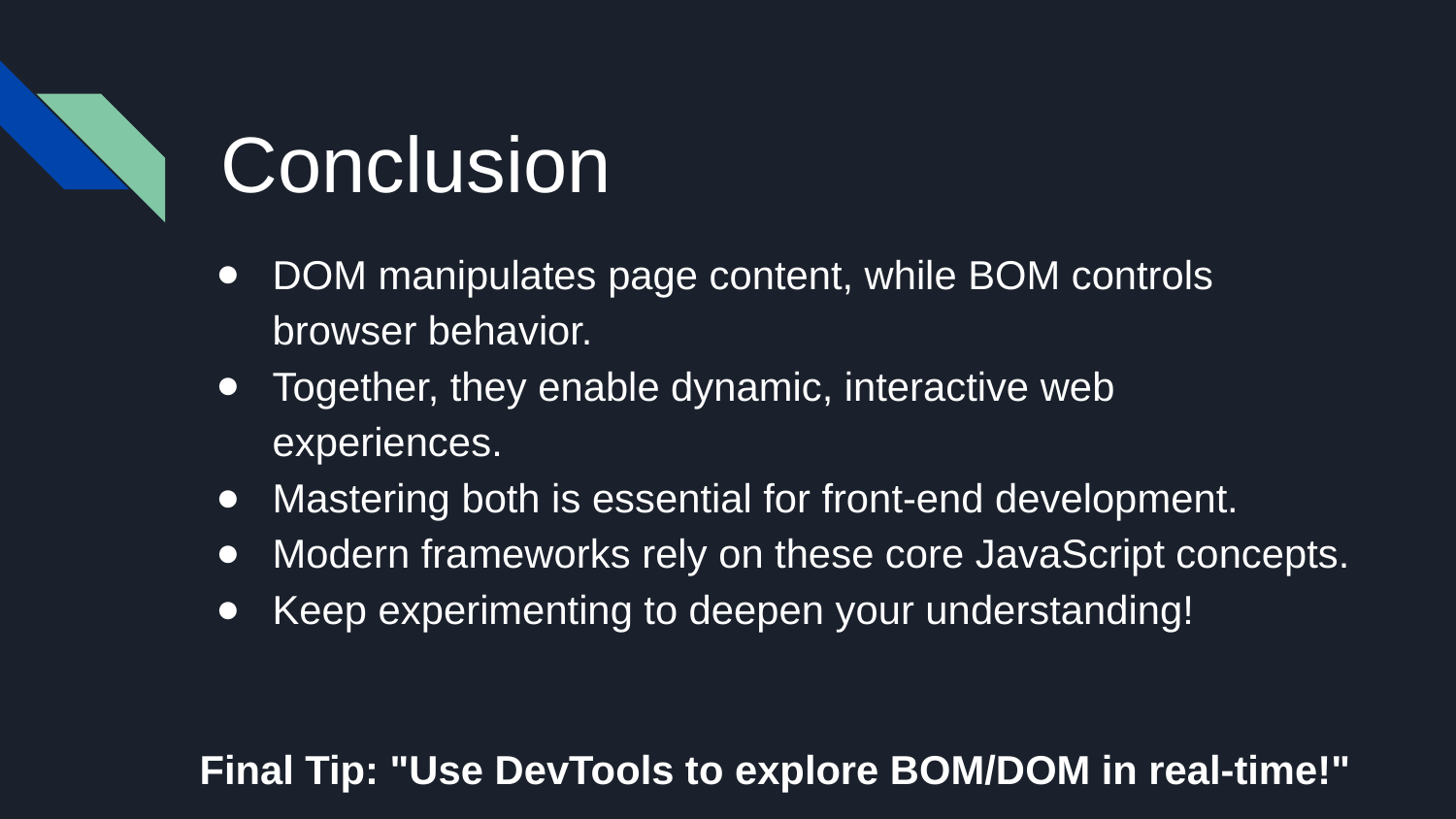

# Conclusion
DOM manipulates page content, while BOM controls browser behavior.
Together, they enable dynamic, interactive web experiences.
Mastering both is essential for front-end development.
Modern frameworks rely on these core JavaScript concepts.
Keep experimenting to deepen your understanding!

Final Tip: "Use DevTools to explore BOM/DOM in real-time!"